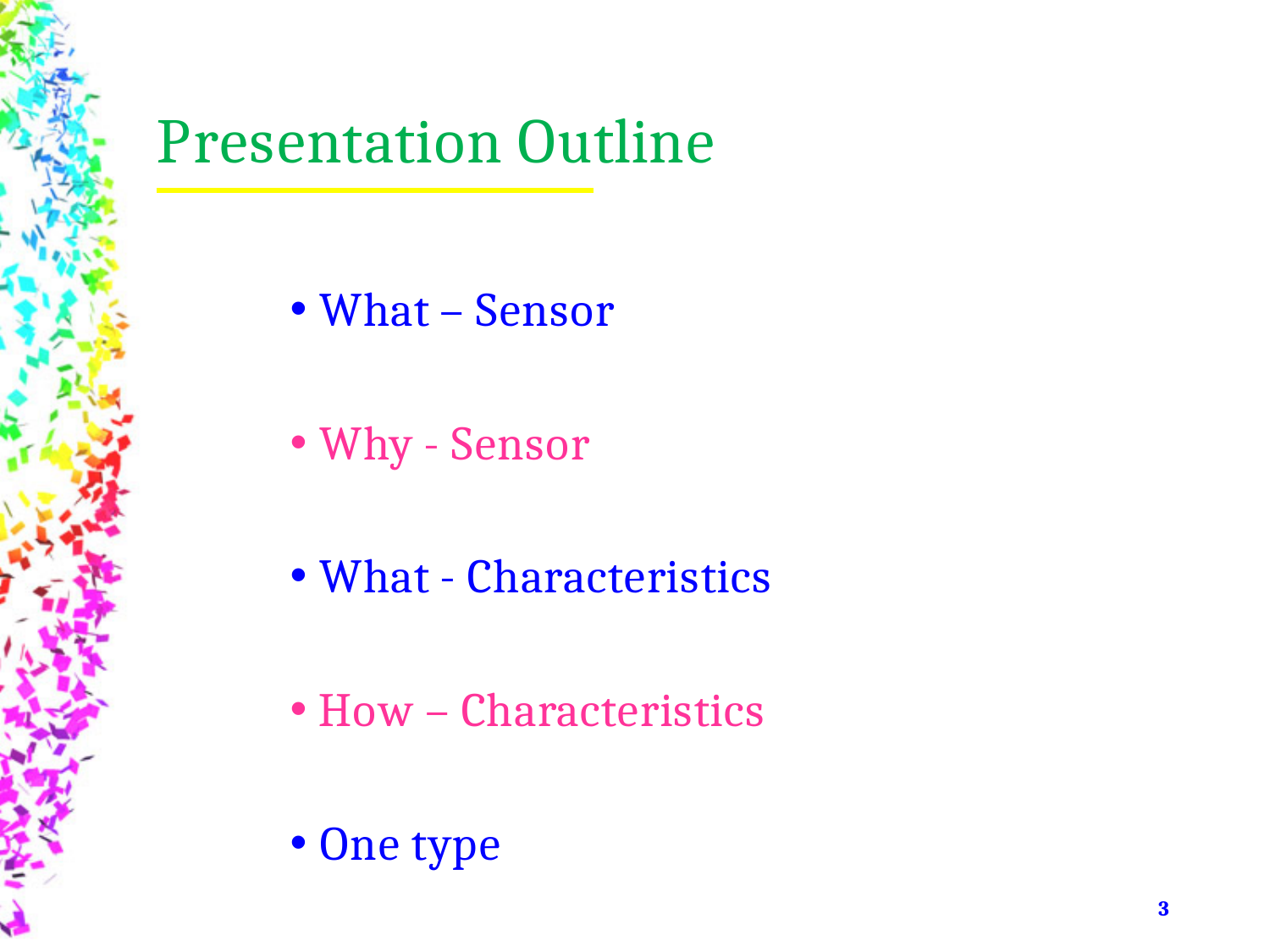

# Presentation Outline
What – Sensor

Why - Sensor

What - Characteristics

How – Characteristics

One type

3